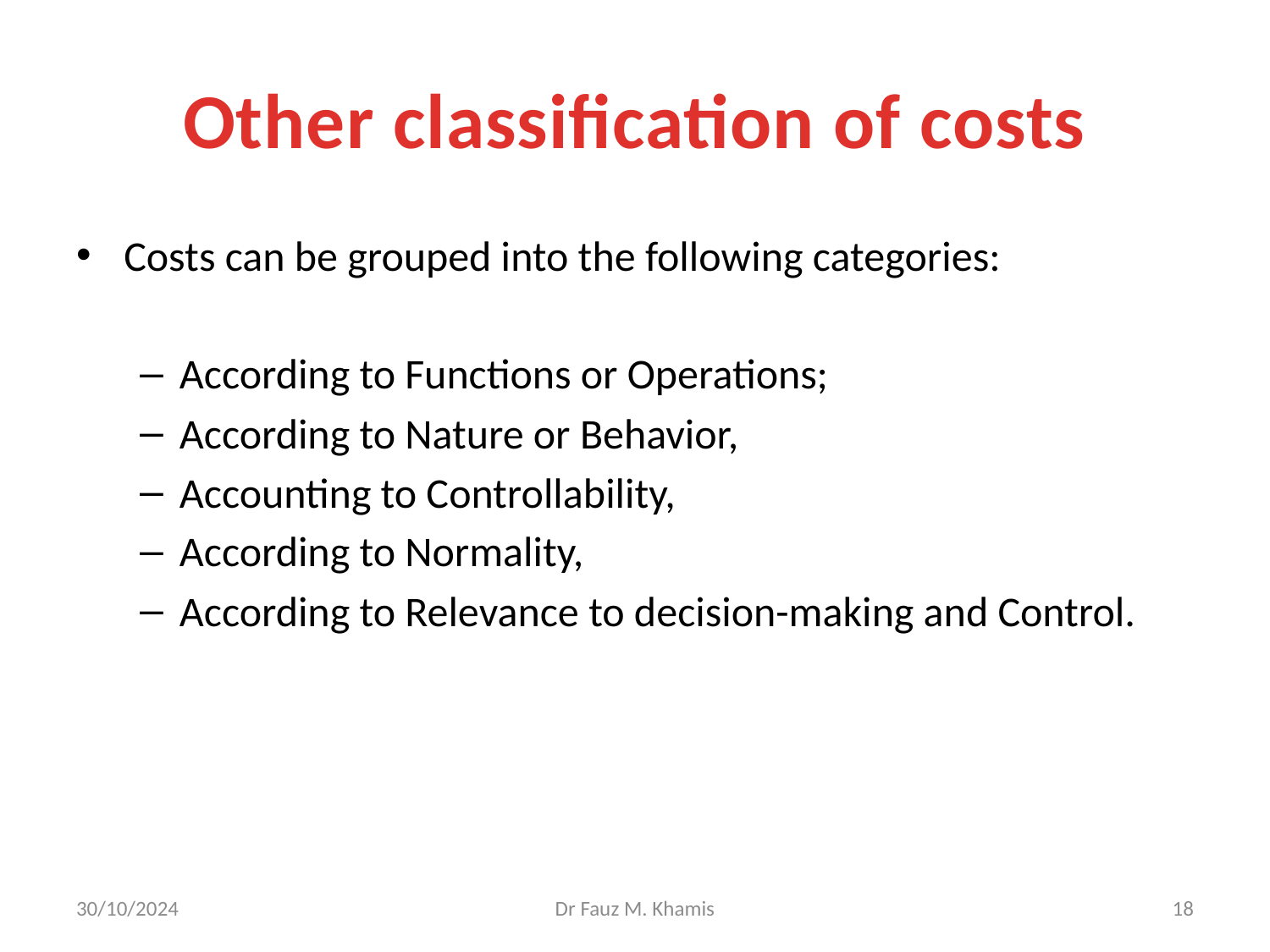

# Other classification of costs
Costs can be grouped into the following categories:

According to Functions or Operations;
According to Nature or Behavior,
Accounting to Controllability,
According to Normality,
According to Relevance to decision-making and Control.

30/10/2024
Dr Fauz M. Khamis
18